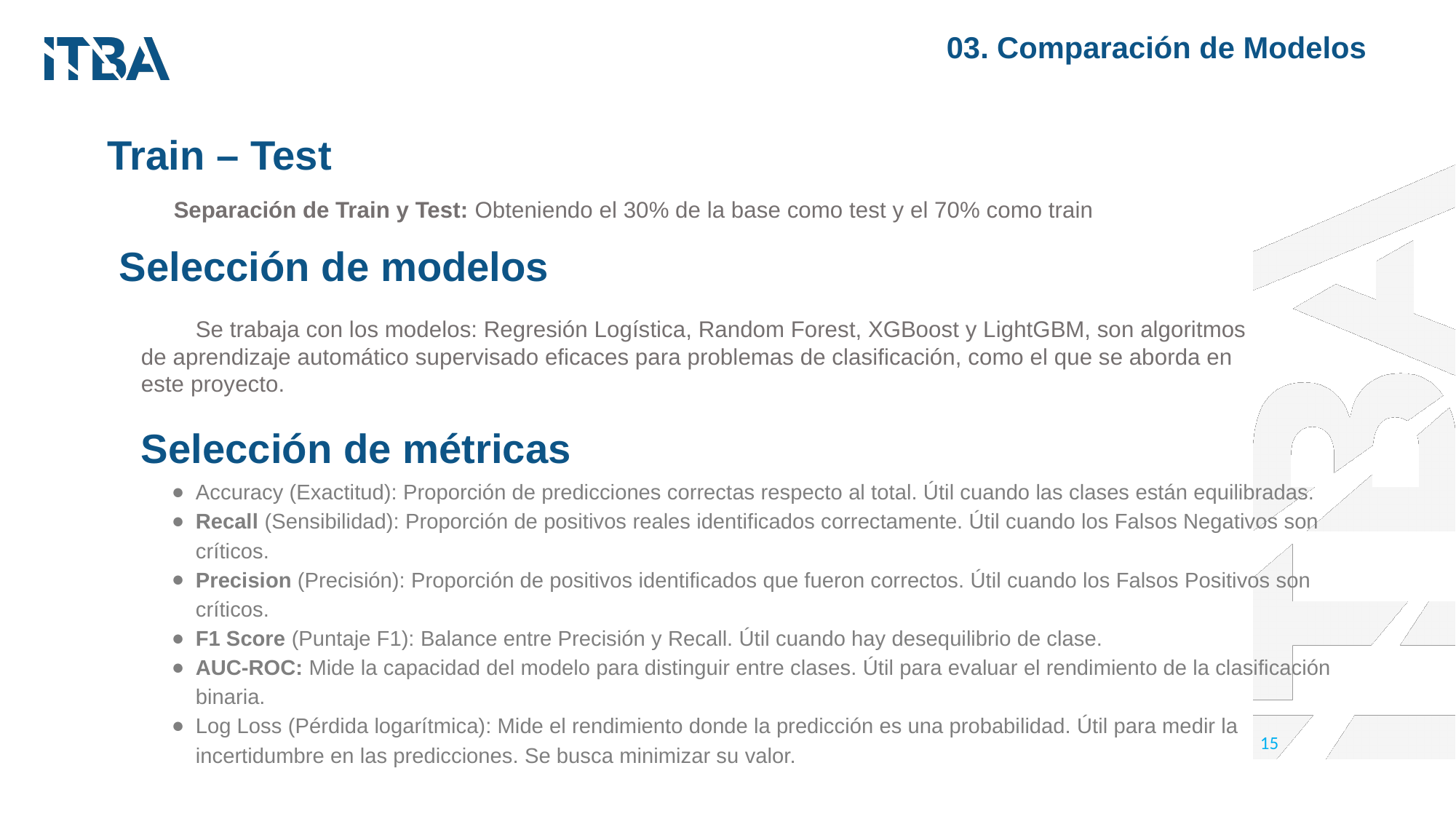

03. Comparación de Modelos
Train – Test
Separación de Train y Test: Obteniendo el 30% de la base como test y el 70% como train
Selección de modelos
Se trabaja con los modelos: Regresión Logística, Random Forest, XGBoost y LightGBM, son algoritmos de aprendizaje automático supervisado eficaces para problemas de clasificación, como el que se aborda en este proyecto.
Selección de métricas
Accuracy (Exactitud): Proporción de predicciones correctas respecto al total. Útil cuando las clases están equilibradas.
Recall (Sensibilidad): Proporción de positivos reales identificados correctamente. Útil cuando los Falsos Negativos son críticos.
Precision (Precisión): Proporción de positivos identificados que fueron correctos. Útil cuando los Falsos Positivos son críticos.
F1 Score (Puntaje F1): Balance entre Precisión y Recall. Útil cuando hay desequilibrio de clase.
AUC-ROC: Mide la capacidad del modelo para distinguir entre clases. Útil para evaluar el rendimiento de la clasificación binaria.
Log Loss (Pérdida logarítmica): Mide el rendimiento donde la predicción es una probabilidad. Útil para medir la incertidumbre en las predicciones. Se busca minimizar su valor.
15